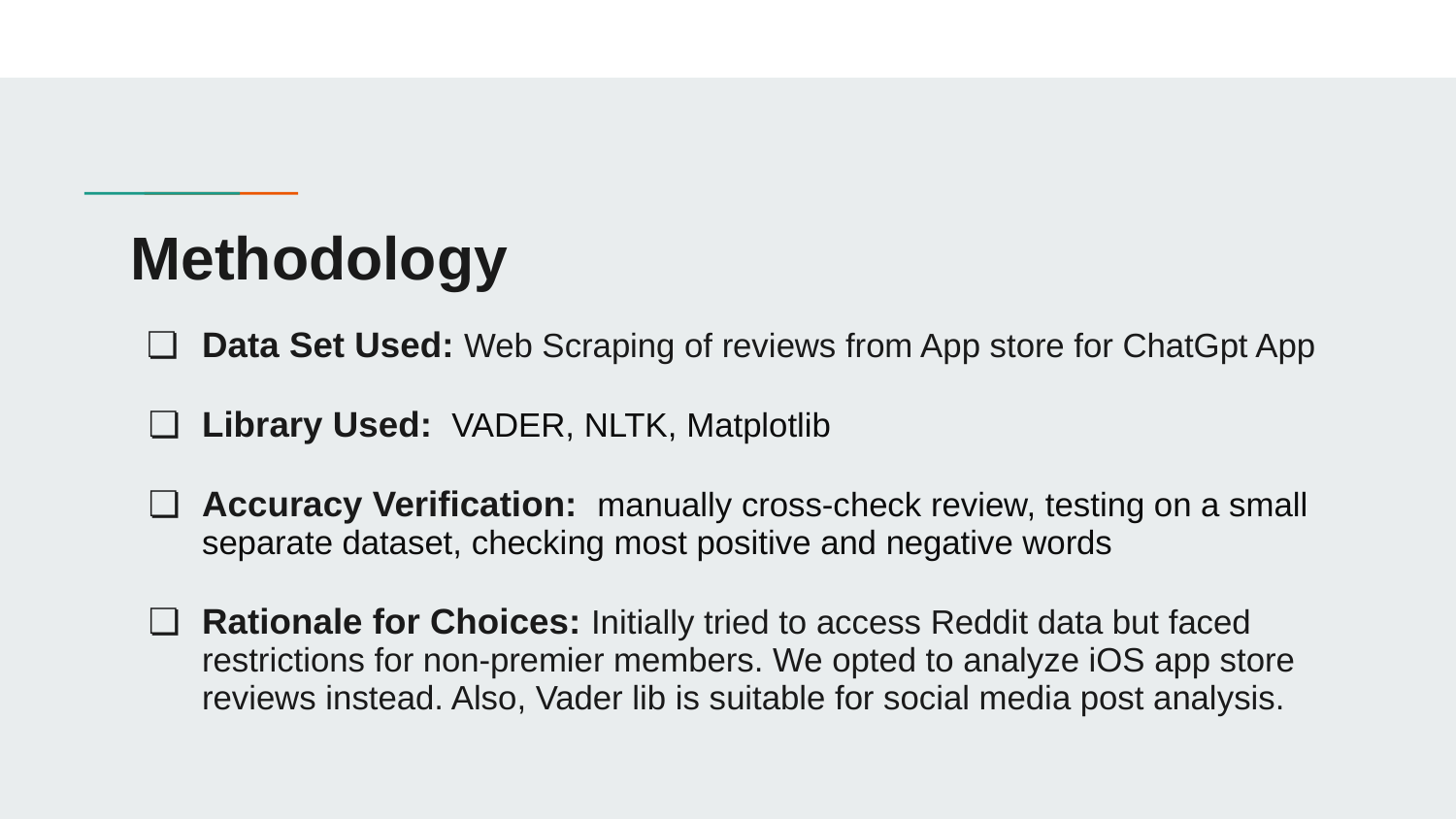

# Methodology

Data Set Used: Web Scraping of reviews from App store for ChatGpt App

Library Used:  VADER, NLTK, Matplotlib

Accuracy Verification:  manually cross-check review, testing on a small separate dataset, checking most positive and negative words

Rationale for Choices: Initially tried to access Reddit data but faced restrictions for non-premier members. We opted to analyze iOS app store reviews instead. Also, Vader lib is suitable for social media post analysis.